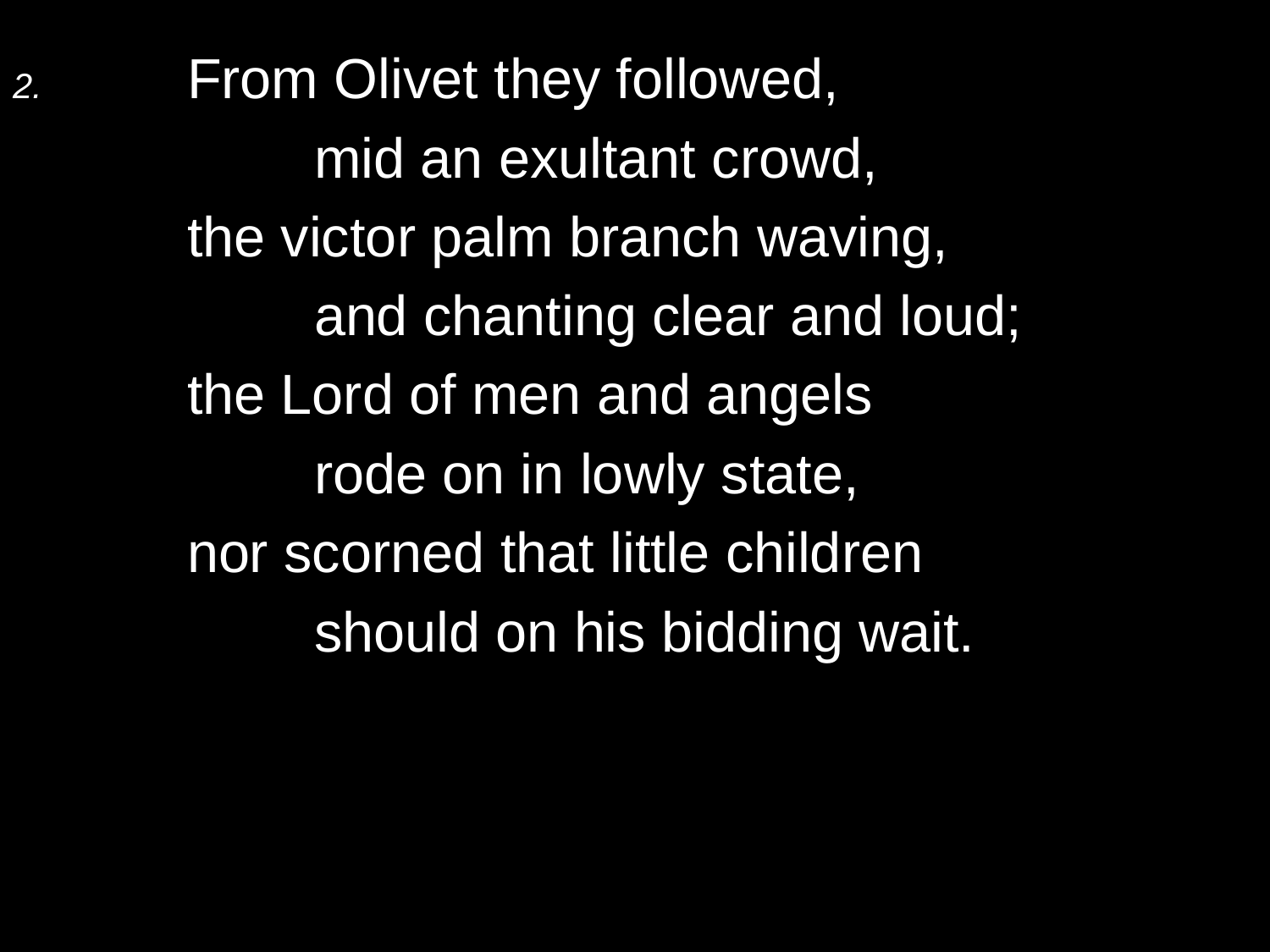

2.	From Olivet they followed,
		mid an exultant crowd,
	the victor palm branch waving,
		and chanting clear and loud;
	the Lord of men and angels
		rode on in lowly state,
	nor scorned that little children
		should on his bidding wait.